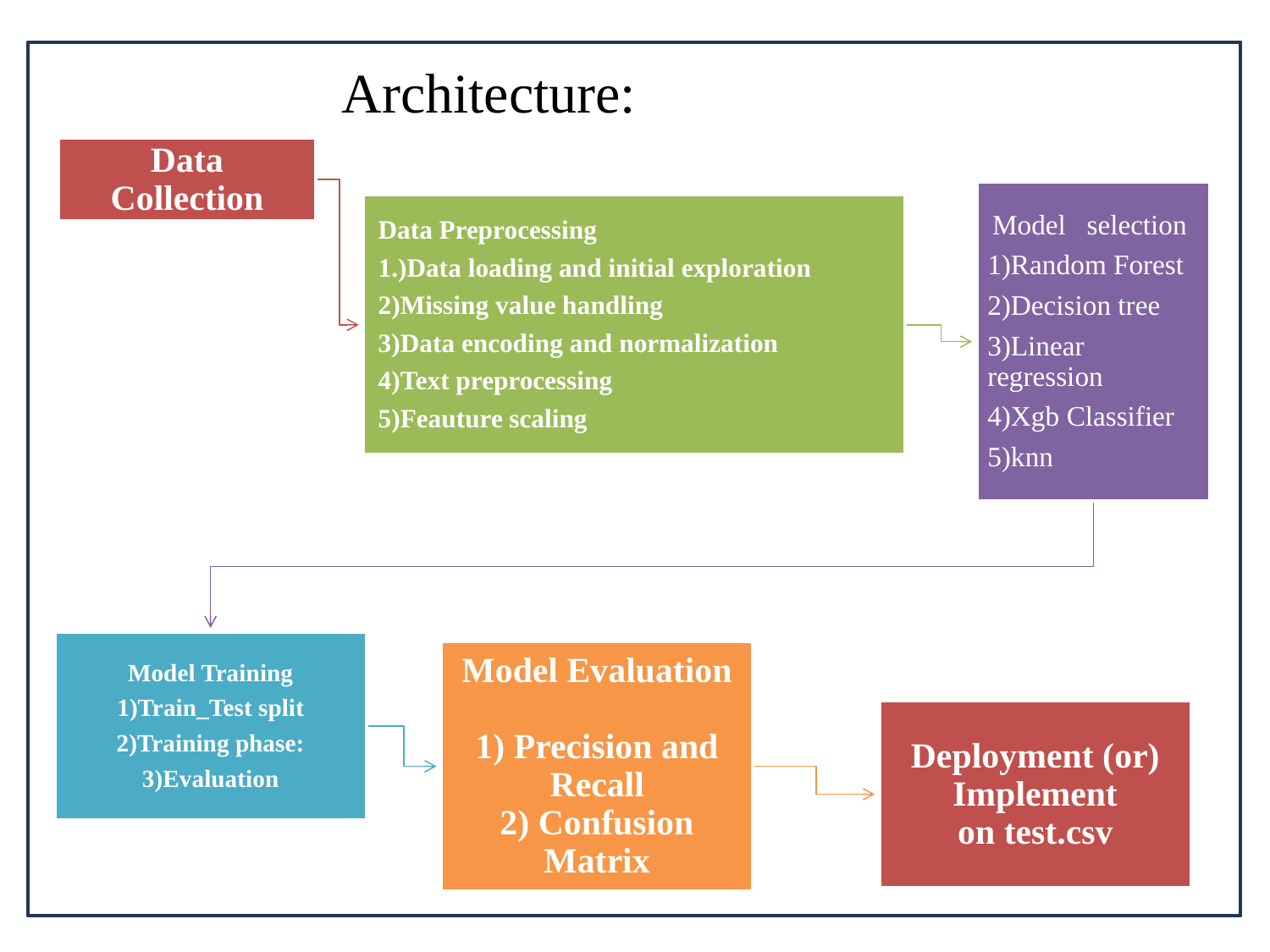

# Architecture:

Data Collection

Data Preprocessing
1.)Data loading and initial exploration
2)Missing value handling
3)Data encoding and normalization
4)Text preprocessing
5)Feauture scaling

 Model   selection
1)Random Forest
2)Decision tree
3)Linear regression
4)Xgb Classifier
5)knn

Model Training
1)Train_Test split
2)Training phase:
3)Evaluation

Model Evaluation
1) Precision and Recall
2) Confusion Matrix
Deployment (or) Implement
on test.csv